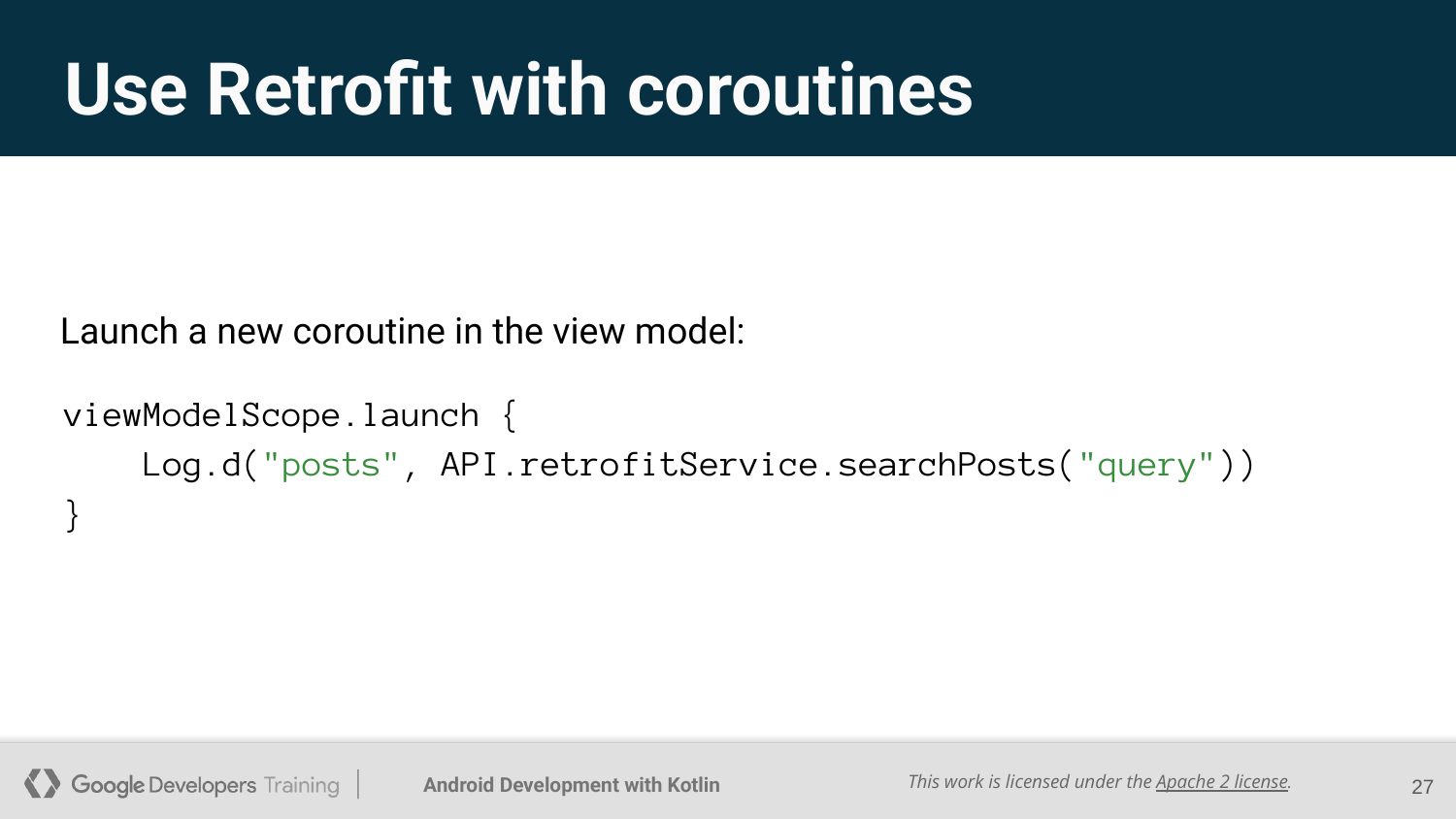

# Use Retrofit with coroutines
Launch a new coroutine in the view model:
viewModelScope.launch {
    Log.d("posts", API.retrofitService.searchPosts("query"))
}
27